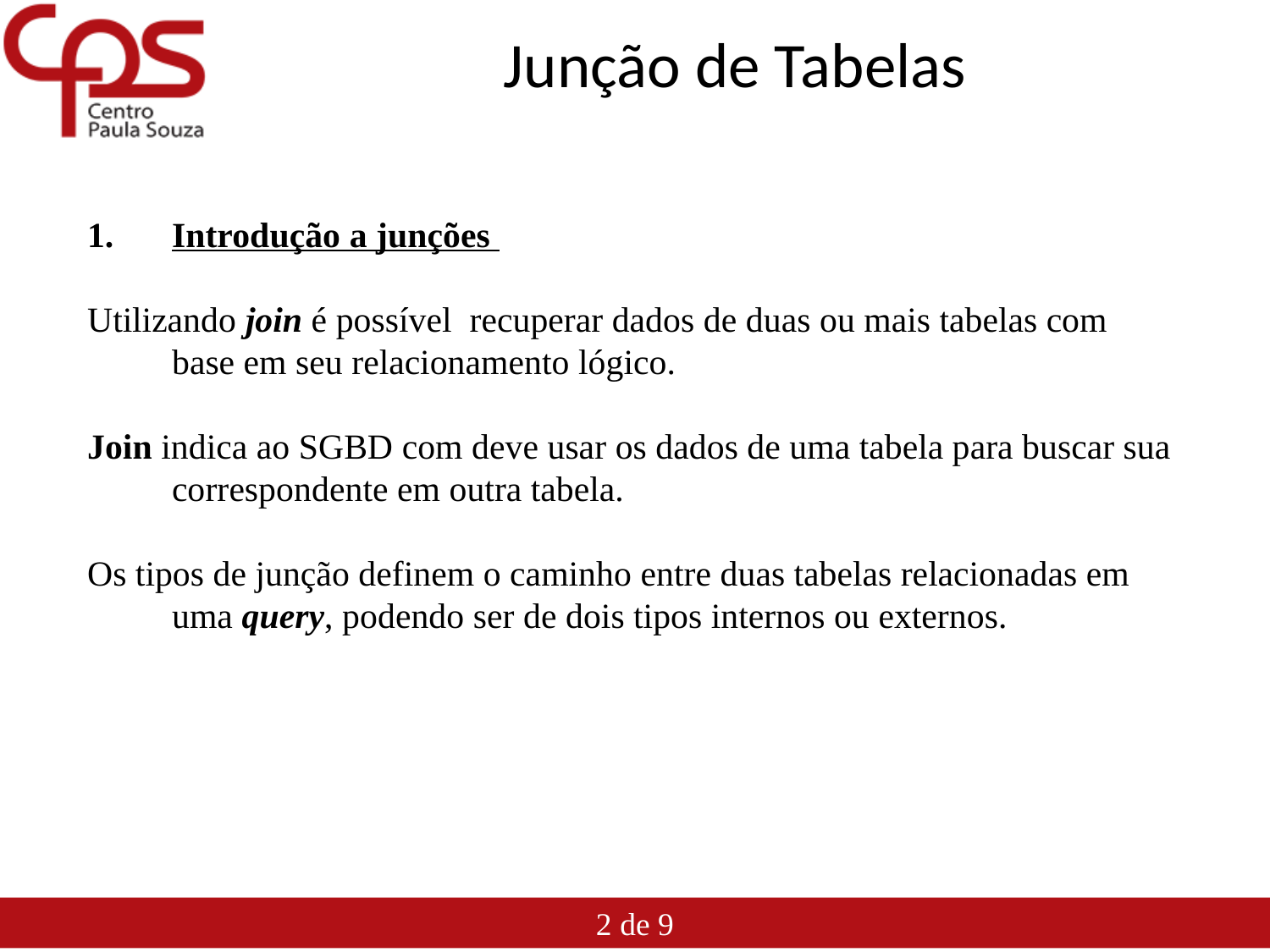

# Junção de Tabelas
Introdução a junções

Utilizando join é possível  recuperar dados de duas ou mais tabelas com base em seu relacionamento lógico.

Join indica ao SGBD com deve usar os dados de uma tabela para buscar sua correspondente em outra tabela.

Os tipos de junção definem o caminho entre duas tabelas relacionadas em uma query, podendo ser de dois tipos internos ou externos.